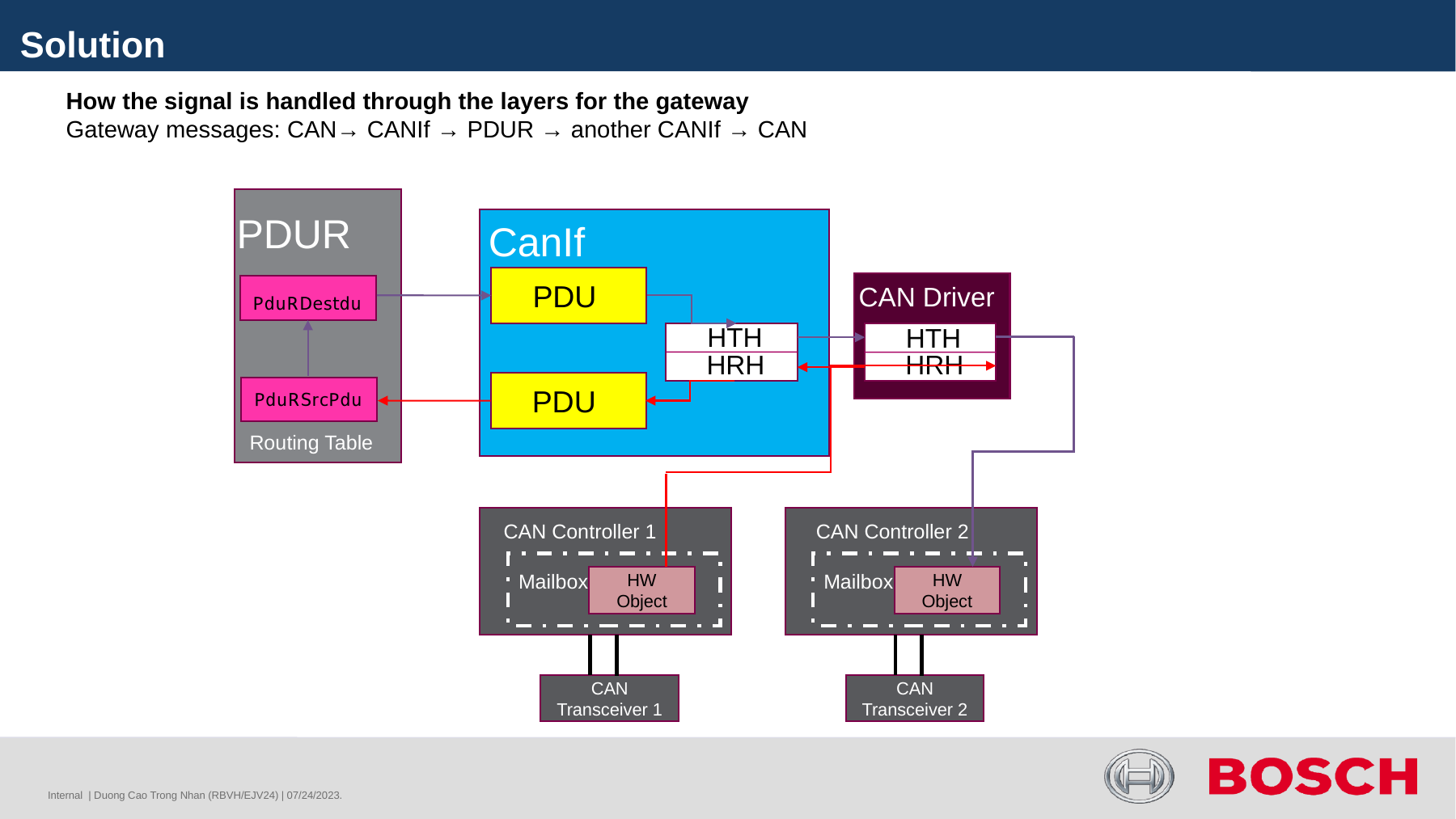

Solution
How the signal is handled through the layers for the gateway
Gateway messages: CAN→ CANIf → PDUR → another CANIf → CAN

PDUR

CanIf
PDU

CAN Driver
PduRDestdu
HTH
HTH

HRH
HRH
PDU
PduRSrcPdu
Routing Table

CAN Controller 1
CAN Controller 2

Mailbox
Mailbox
HW Object
HW Object
CAN Transceiver 1
CAN Transceiver 2
Internal  | Duong Cao Trong Nhan (RBVH/EJV24) | 07/24/2023.